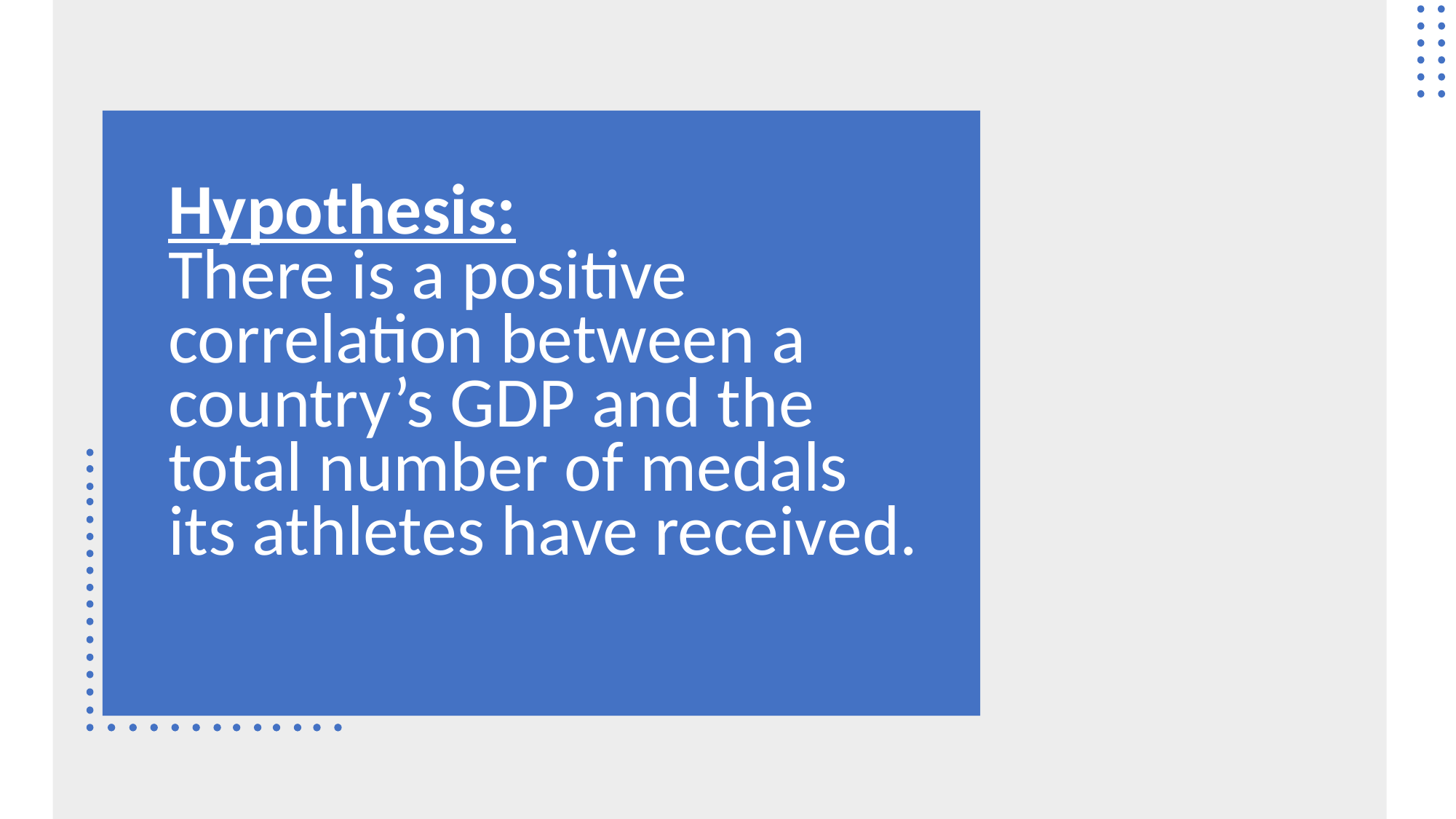

# Hypothesis: There is a positive correlation between a country’s GDP and the total number of medals its athletes have received.